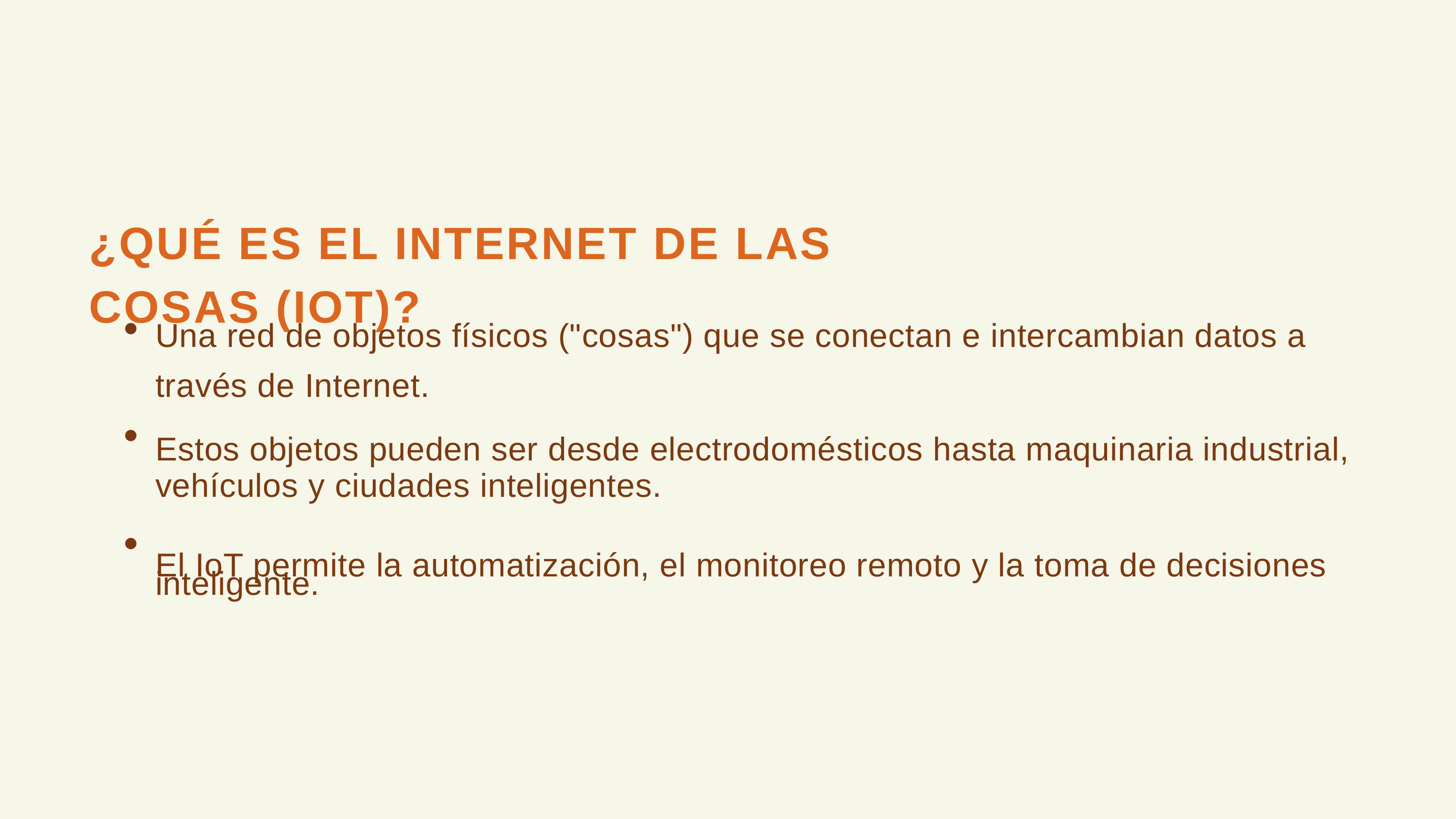

¿QUÉ ES EL INTERNET DE LAS COSAS (IOT)?
Una red de objetos físicos ("cosas") que se conectan e intercambian datos a través de Internet.
Estos objetos pueden ser desde electrodomésticos hasta maquinaria industrial,
vehículos y ciudades inteligentes.
El IoT permite la automatización, el monitoreo remoto y la toma de decisiones
inteligente.